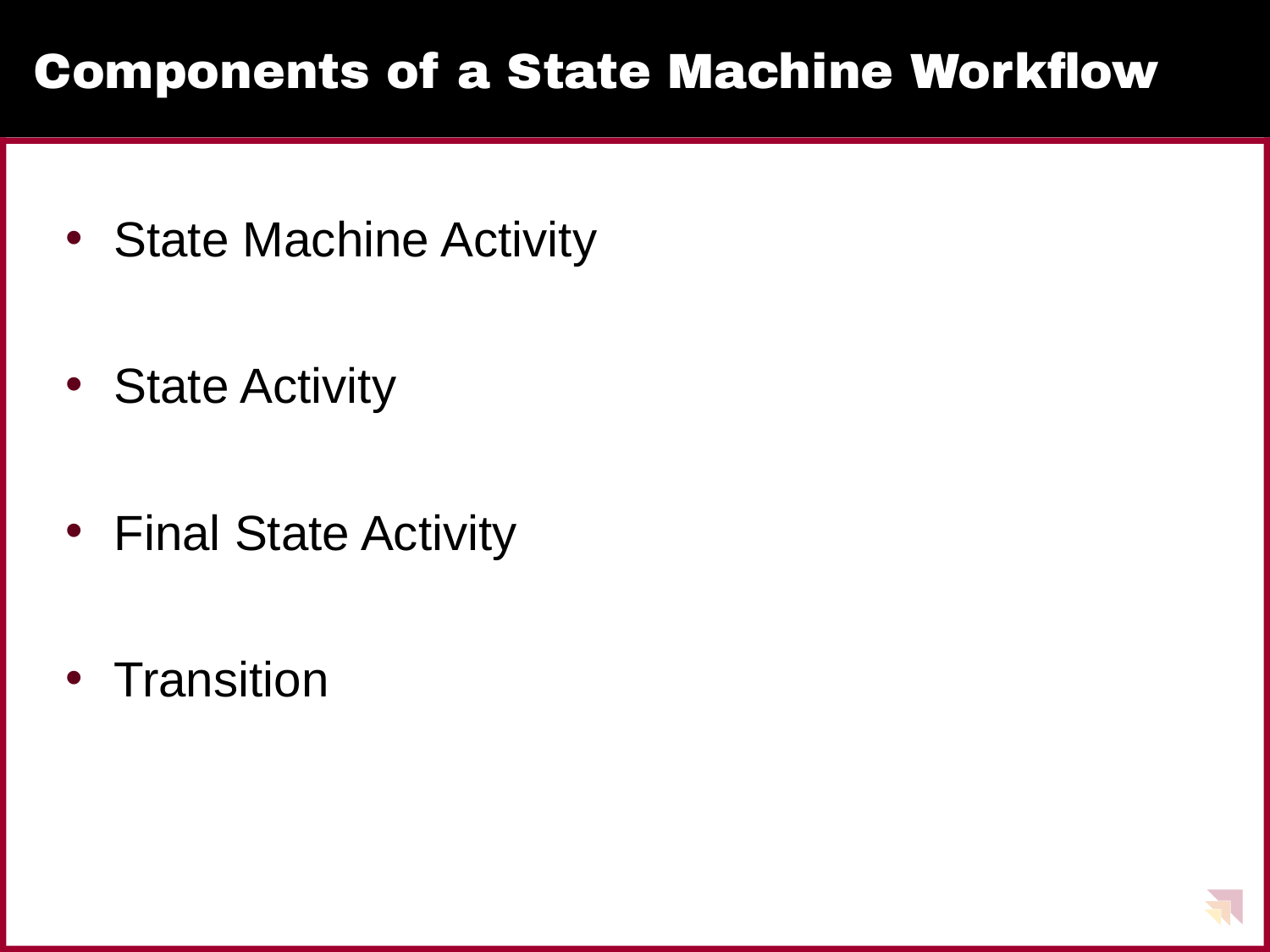

# Components of a State Machine Workflow
State Machine Activity

State Activity

Final State Activity

Transition